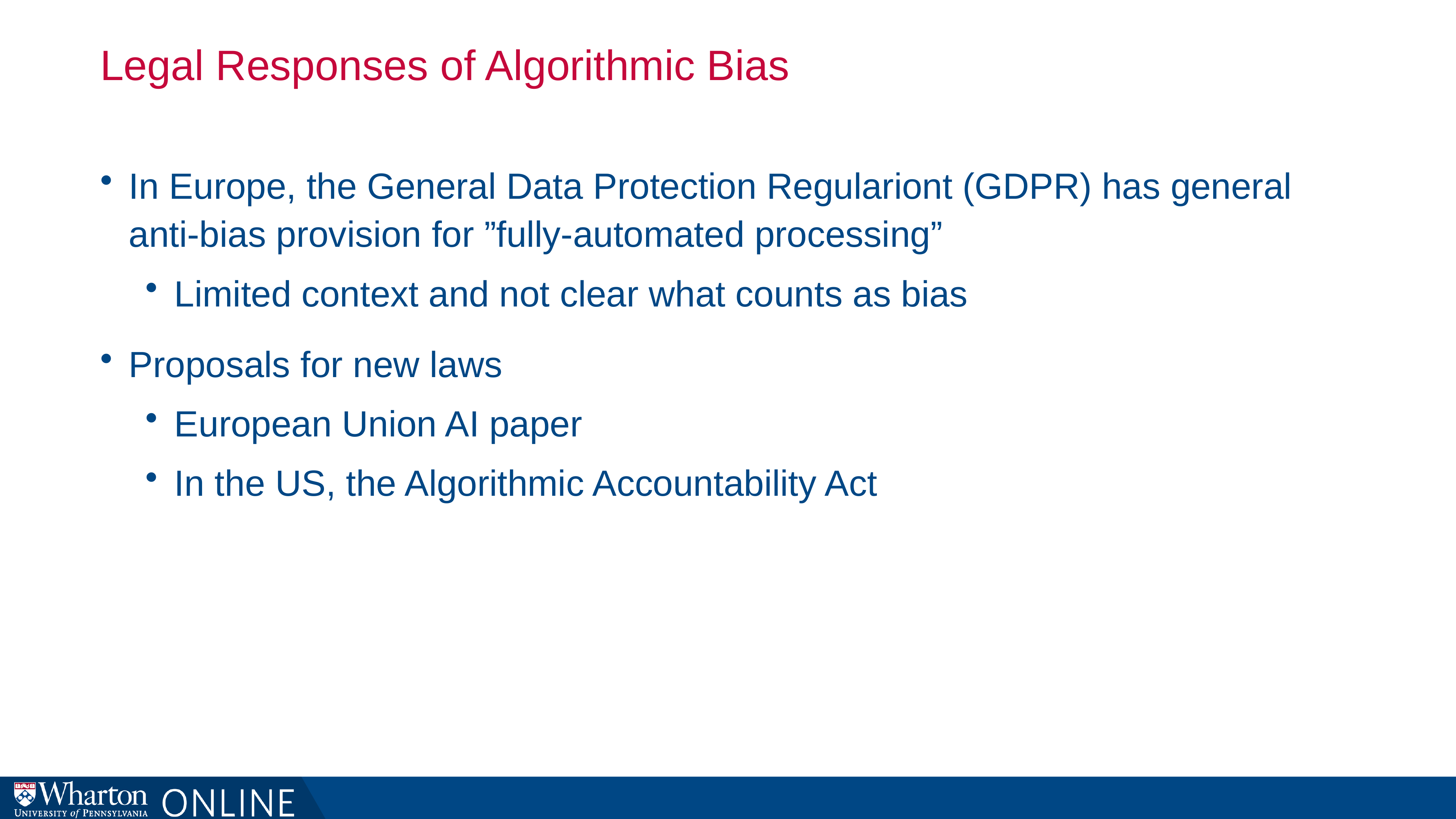

# Legal Responses of Algorithmic Bias
In Europe, the General Data Protection Regulariont (GDPR) has general anti-bias provision for ”fully-automated processing”
Limited context and not clear what counts as bias
Proposals for new laws
European Union AI paper
In the US, the Algorithmic Accountability Act